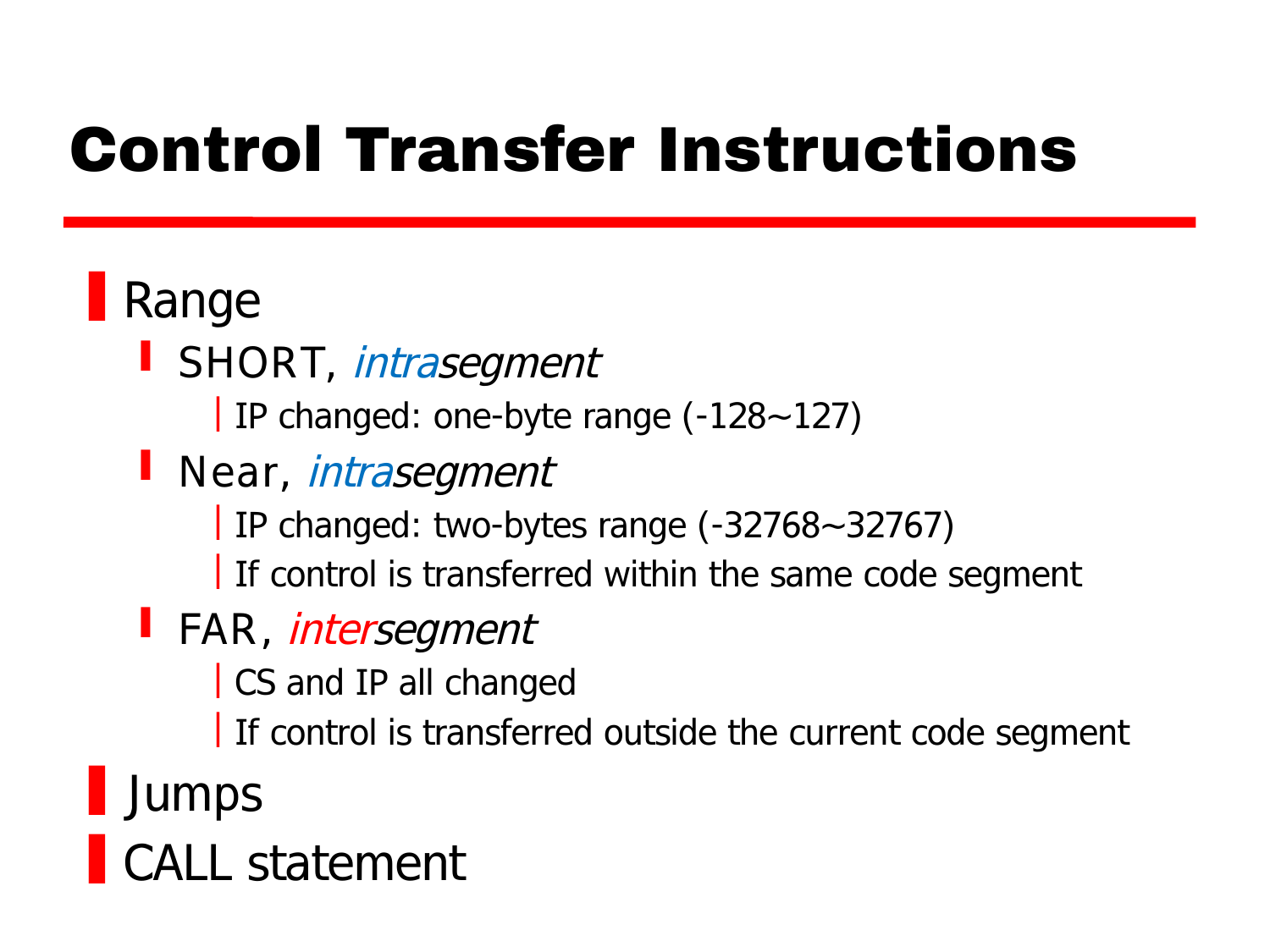

# Control Transfer Instructions
Range
SHORT, intrasegment
IP changed: one-byte range (-128~127)
Near, intrasegment
IP changed: two-bytes range (-32768~32767)
If control is transferred within the same code segment
FAR, intersegment
CS and IP all changed
If control is transferred outside the current code segment
Jumps
CALL statement